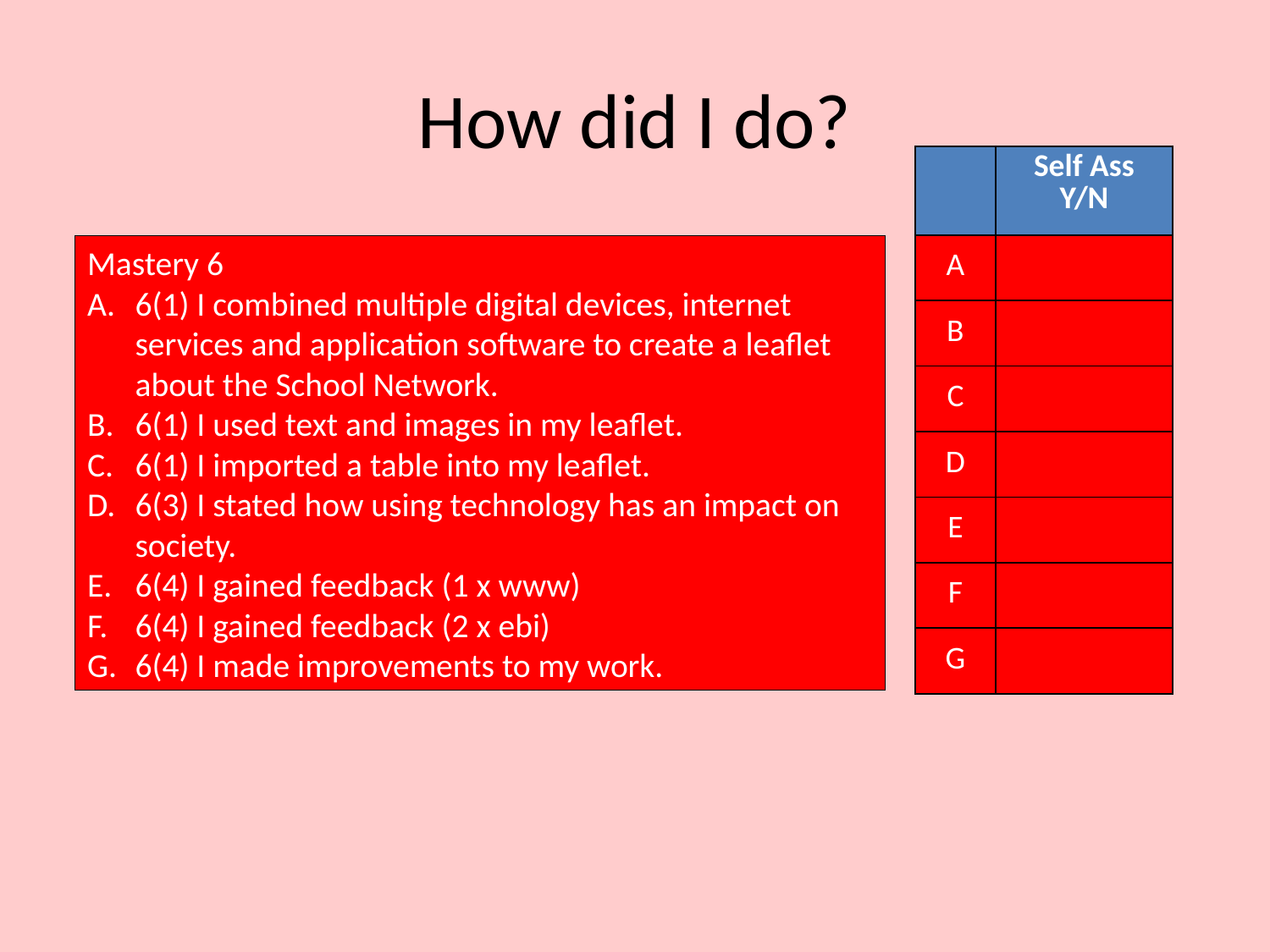

# How did I do?
|  | Self Ass Y/N |
| --- | --- |
| A |  |
| B |  |
| C |  |
| D |  |
| E |  |
| F |  |
| G |  |
Mastery 6
6(1) I combined multiple digital devices, internet services and application software to create a leaflet about the School Network.
6(1) I used text and images in my leaflet.
6(1) I imported a table into my leaflet.
6(3) I stated how using technology has an impact on society.
6(4) I gained feedback (1 x www)
6(4) I gained feedback (2 x ebi)
6(4) I made improvements to my work.